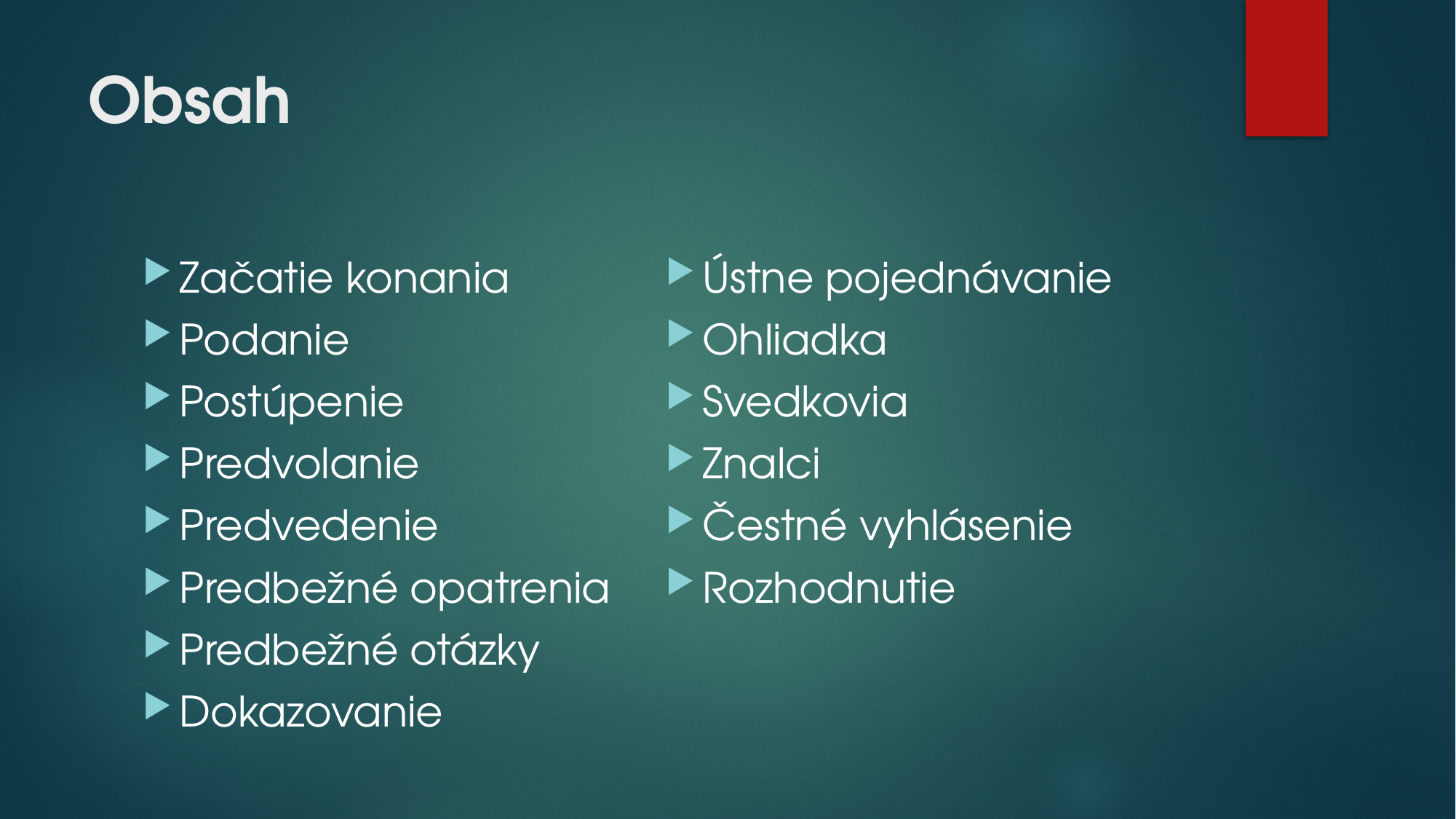

# Obsah
Začatie konania
Podanie
Postúpenie
Predvolanie
Predvedenie
Predbežné opatrenia
Predbežné otázky
Dokazovanie
Ústne pojednávanie
Ohliadka
Svedkovia
Znalci
Čestné vyhlásenie
Rozhodnutie